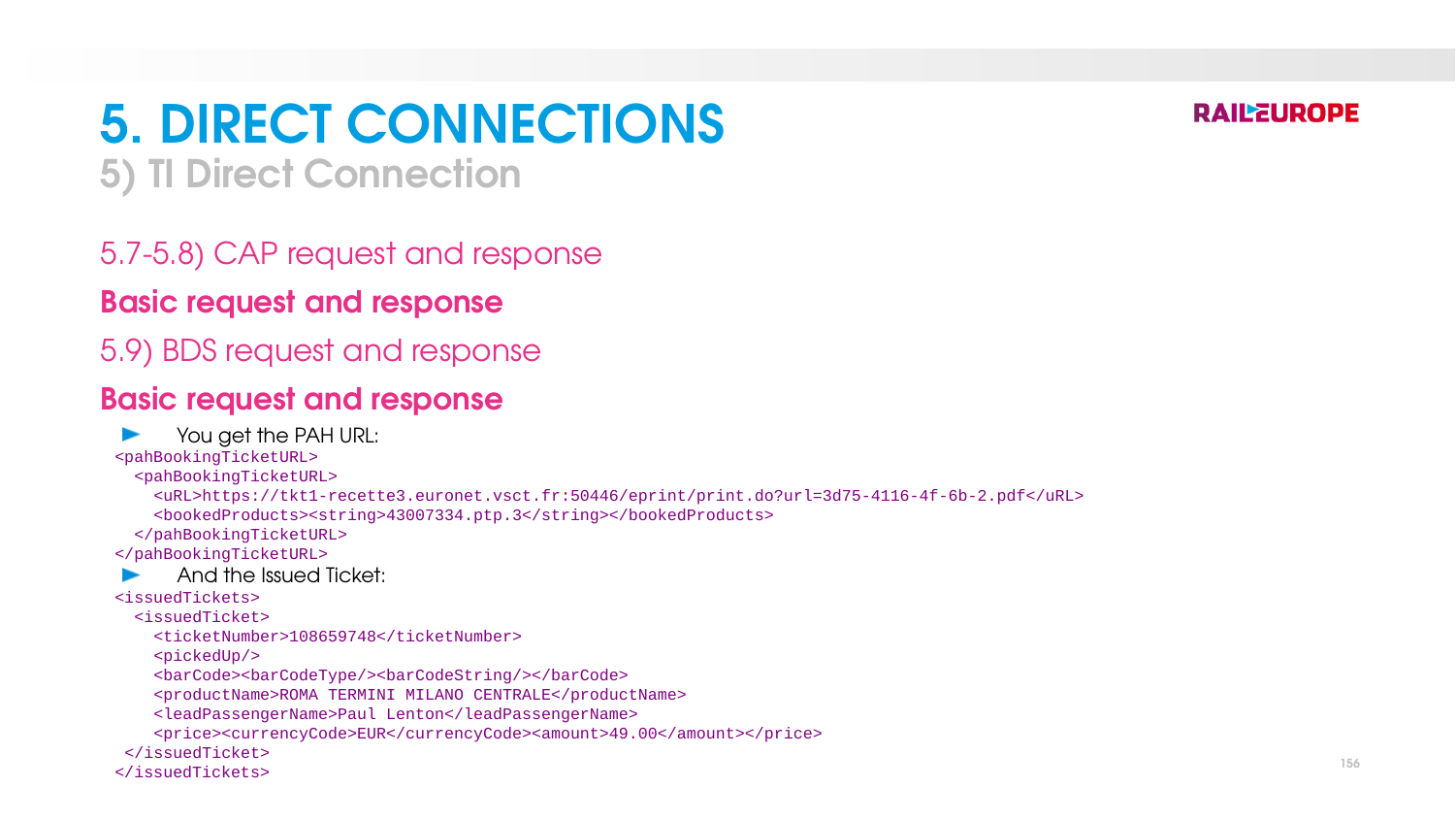

5. Direct Connections
5) TI Direct Connection
5.7-5.8) CAP request and response
Basic request and response
5.9) BDS request and response
Basic request and response

You get the PAH URL:
<pahBookingTicketURL>
  <pahBookingTicketURL>
    <uRL>https://tkt1-recette3.euronet.vsct.fr:50446/eprint/print.do?url=3d75-4116-4f-6b-2.pdf</uRL>
    <bookedProducts><string>43007334.ptp.3</string></bookedProducts>
  </pahBookingTicketURL>
</pahBookingTicketURL>
And the Issued Ticket:
<issuedTickets>
  <issuedTicket>
    <ticketNumber>108659748</ticketNumber>
    <pickedUp/>
    <barCode><barCodeType/><barCodeString/></barCode>
    <productName>ROMA TERMINI MILANO CENTRALE</productName>
    <leadPassengerName>Paul Lenton</leadPassengerName>
    <price><currencyCode>EUR</currencyCode><amount>49.00</amount></price>
 </issuedTicket>
</issuedTickets>
156